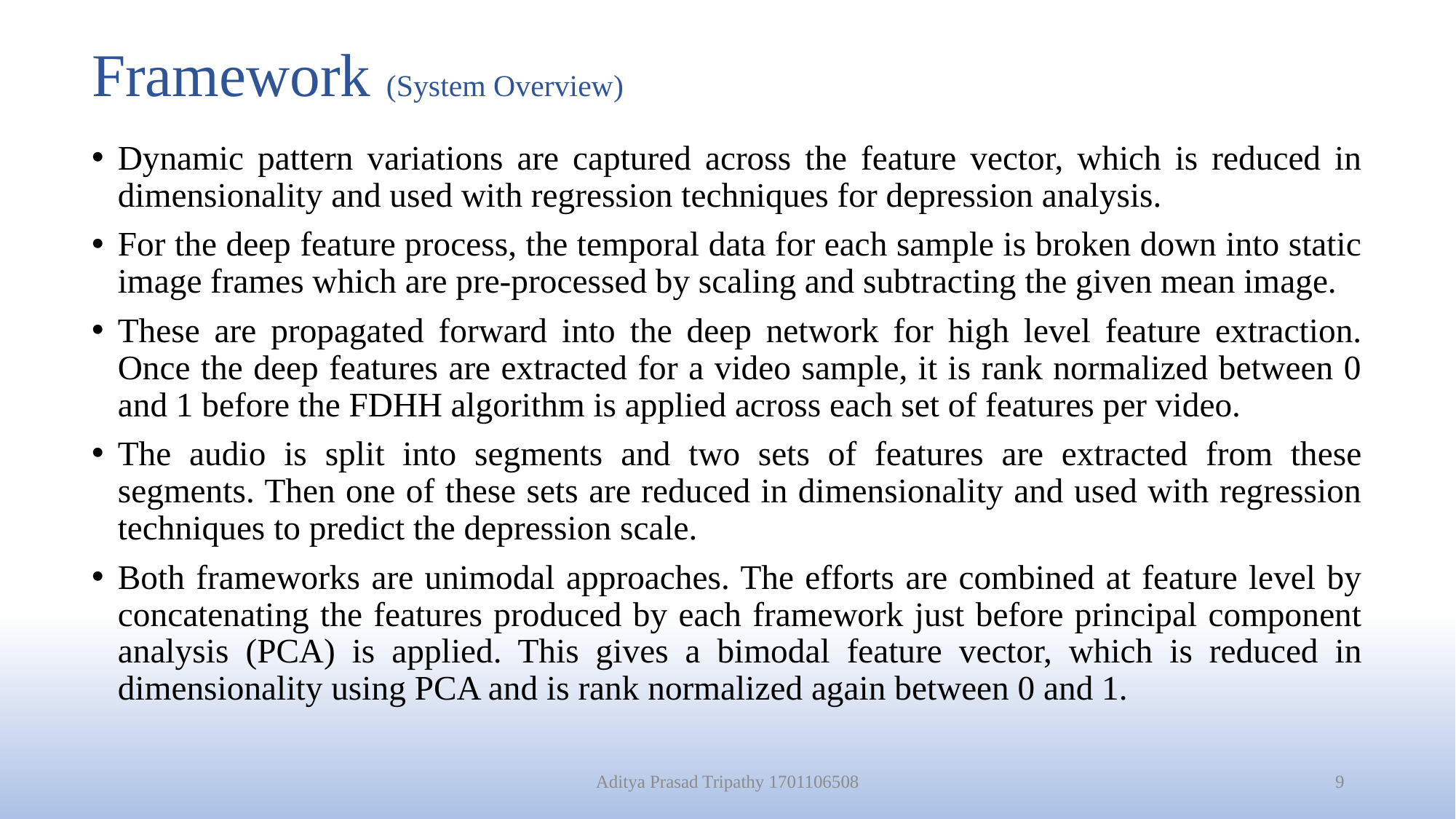

# Framework (System Overview)
Dynamic pattern variations are captured across the feature vector, which is reduced in dimensionality and used with regression techniques for depression analysis.
For the deep feature process, the temporal data for each sample is broken down into static image frames which are pre-processed by scaling and subtracting the given mean image.
These are propagated forward into the deep network for high level feature extraction. Once the deep features are extracted for a video sample, it is rank normalized between 0 and 1 before the FDHH algorithm is applied across each set of features per video.
The audio is split into segments and two sets of features are extracted from these segments. Then one of these sets are reduced in dimensionality and used with regression techniques to predict the depression scale.
Both frameworks are unimodal approaches. The efforts are combined at feature level by concatenating the features produced by each framework just before principal component analysis (PCA) is applied. This gives a bimodal feature vector, which is reduced in dimensionality using PCA and is rank normalized again between 0 and 1.
Aditya Prasad Tripathy 1701106508
9